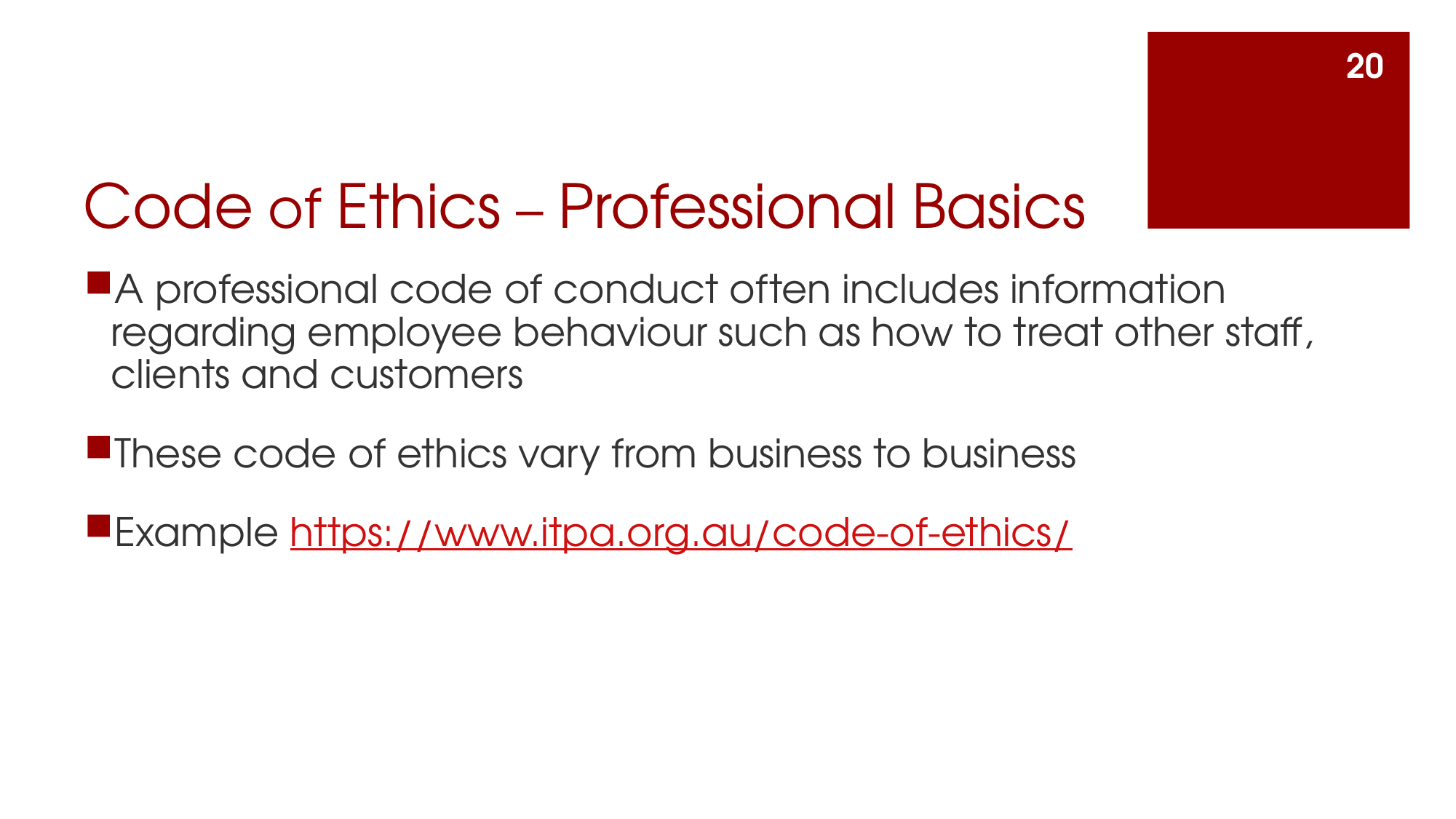

20
# Code of Ethics – Professional Basics
A professional code of conduct often includes information regarding employee behaviour such as how to treat other staff, clients and customers
These code of ethics vary from business to business
Example https://www.itpa.org.au/code-of-ethics/